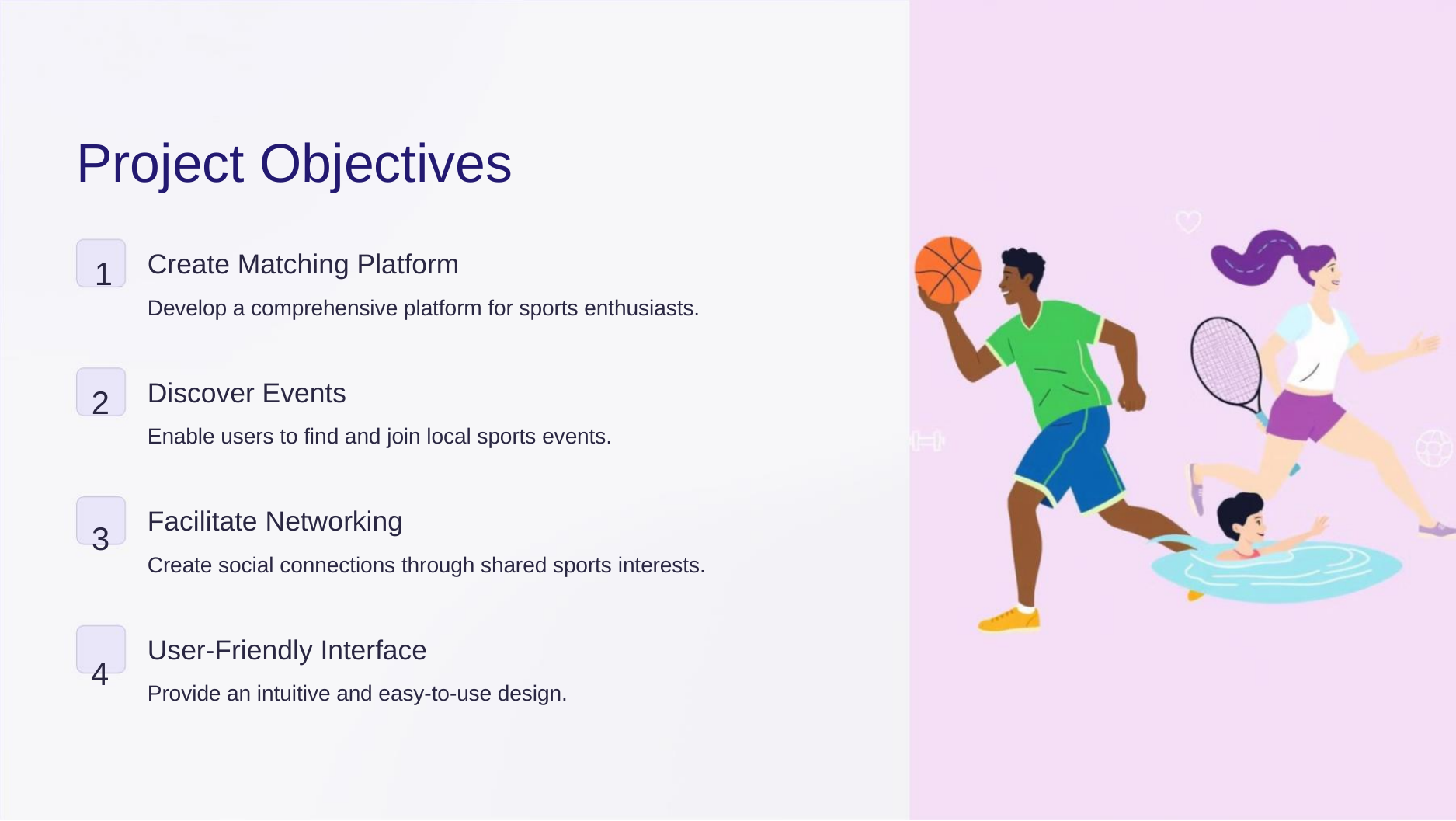

Project Objectives
Create Matching Platform
1
Develop a comprehensive platform for sports enthusiasts.
Discover Events
2
3
4
Enable users to find and join local sports events.
Facilitate Networking
Create social connections through shared sports interests.
User-Friendly Interface
Provide an intuitive and easy-to-use design.